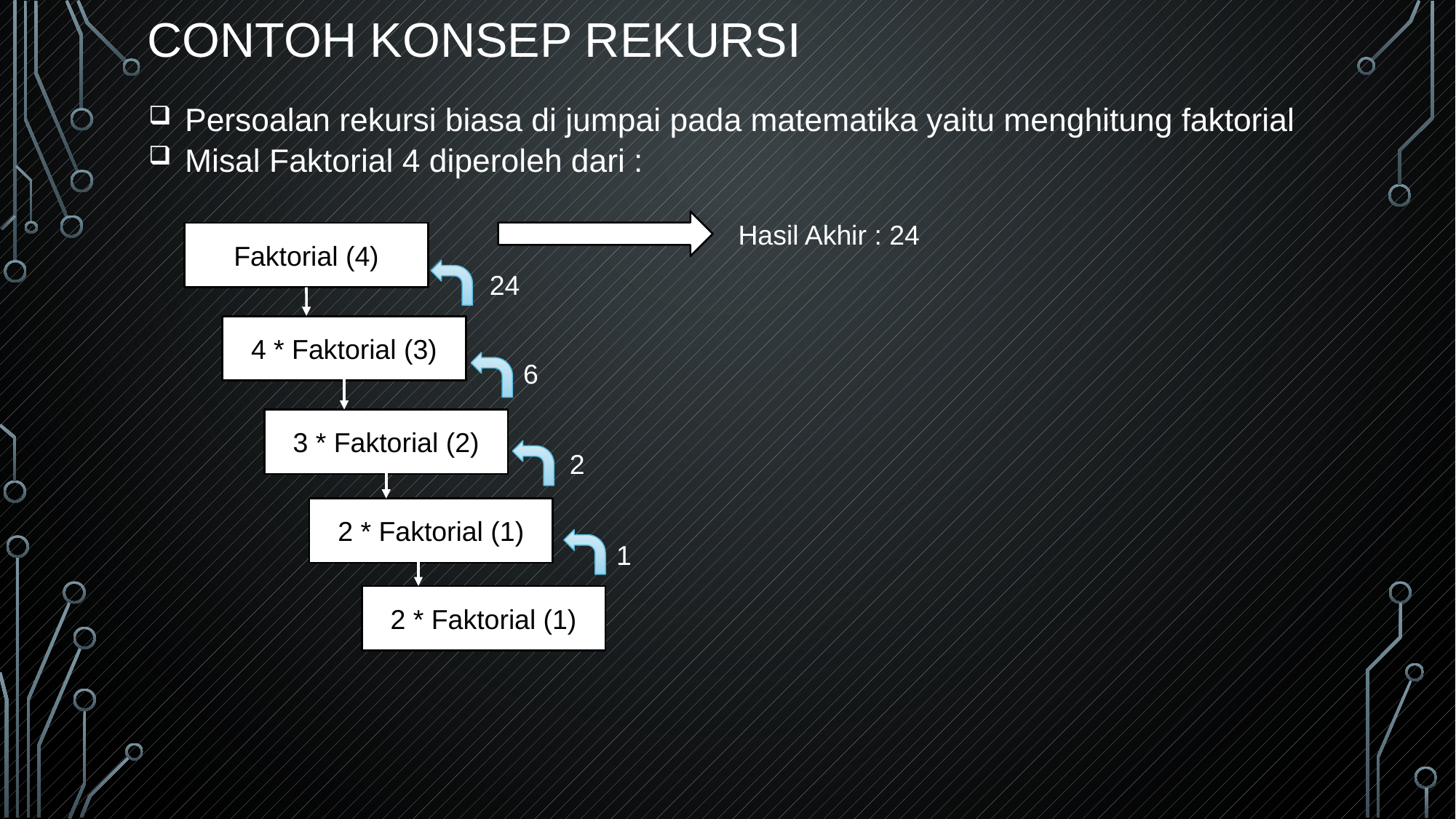

# Contoh konsep rekursi
Persoalan rekursi biasa di jumpai pada matematika yaitu menghitung faktorial
Misal Faktorial 4 diperoleh dari :

Hasil Akhir : 24
Faktorial (4)

24
4 * Faktorial (3)
6

3 * Faktorial (2)

2
2 * Faktorial (1)

1
2 * Faktorial (1)